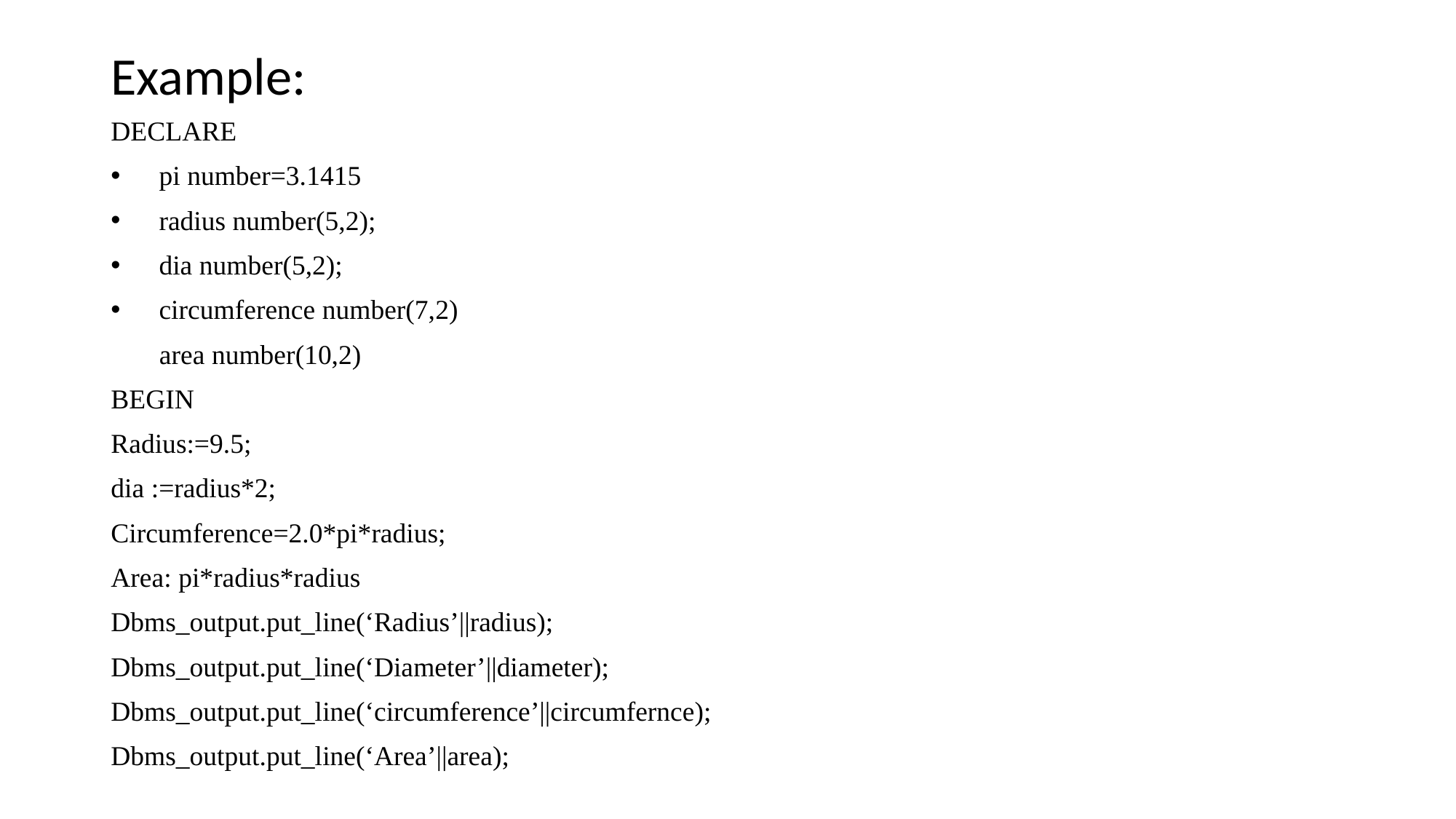

# Example:
DECLARE
   pi number=3.1415
   radius number(5,2);
   dia number(5,2);
   circumference number(7,2)
       area number(10,2)
BEGIN
Radius:=9.5;
dia :=radius*2;
Circumference=2.0*pi*radius;
Area: pi*radius*radius
Dbms_output.put_line(‘Radius’||radius);
Dbms_output.put_line(‘Diameter’||diameter);
Dbms_output.put_line(‘circumference’||circumfernce);
Dbms_output.put_line(‘Area’||area);